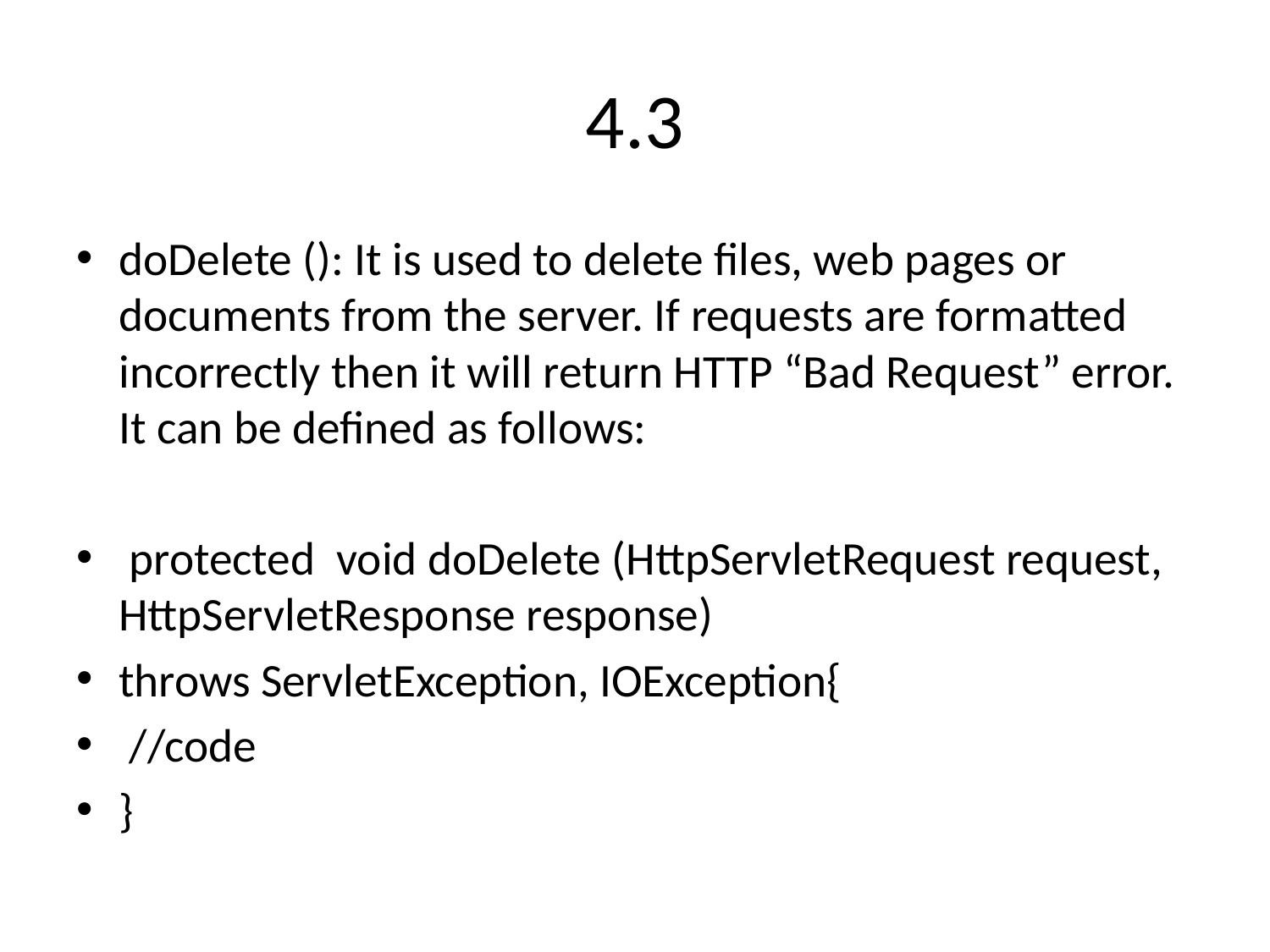

# 4.3
doDelete (): It is used to delete files, web pages or documents from the server. If requests are formatted incorrectly then it will return HTTP “Bad Request” error. It can be defined as follows:

 protected  void doDelete (HttpServletRequest request, HttpServletResponse response)
throws ServletException, IOException{
 //code
}